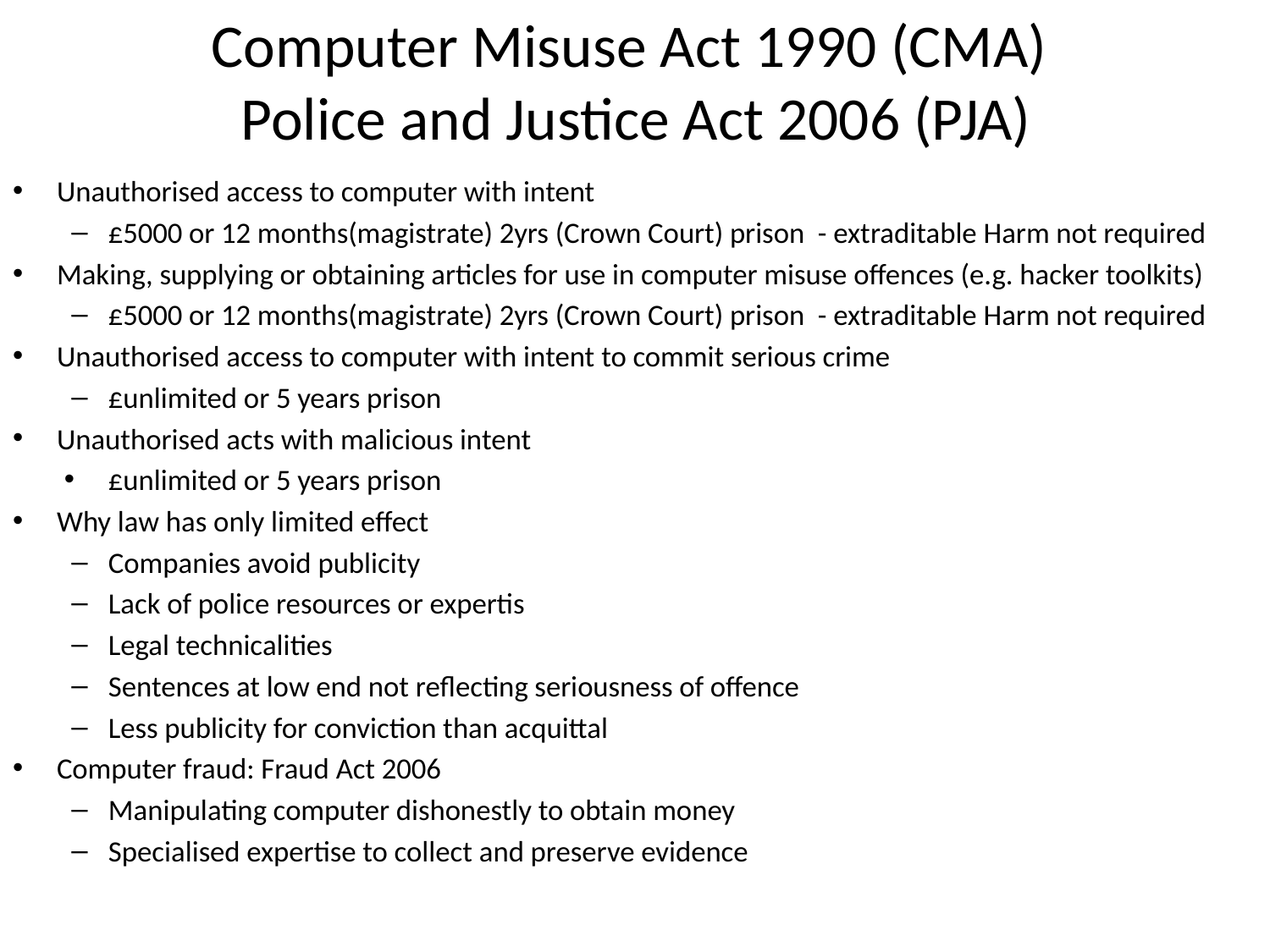

# Computer Misuse Act 1990 (CMA) Police and Justice Act 2006 (PJA)
Unauthorised access to computer with intent
£5000 or 12 months(magistrate) 2yrs (Crown Court) prison  - extraditable Harm not required
Making, supplying or obtaining articles for use in computer misuse offences (e.g. hacker toolkits)
£5000 or 12 months(magistrate) 2yrs (Crown Court) prison  - extraditable Harm not required
Unauthorised access to computer with intent to commit serious crime
£unlimited or 5 years prison
Unauthorised acts with malicious intent
£unlimited or 5 years prison
Why law has only limited effect
Companies avoid publicity
Lack of police resources or expertis
Legal technicalities
Sentences at low end not reflecting seriousness of offence
Less publicity for conviction than acquittal
Computer fraud: Fraud Act 2006
Manipulating computer dishonestly to obtain money
Specialised expertise to collect and preserve evidence